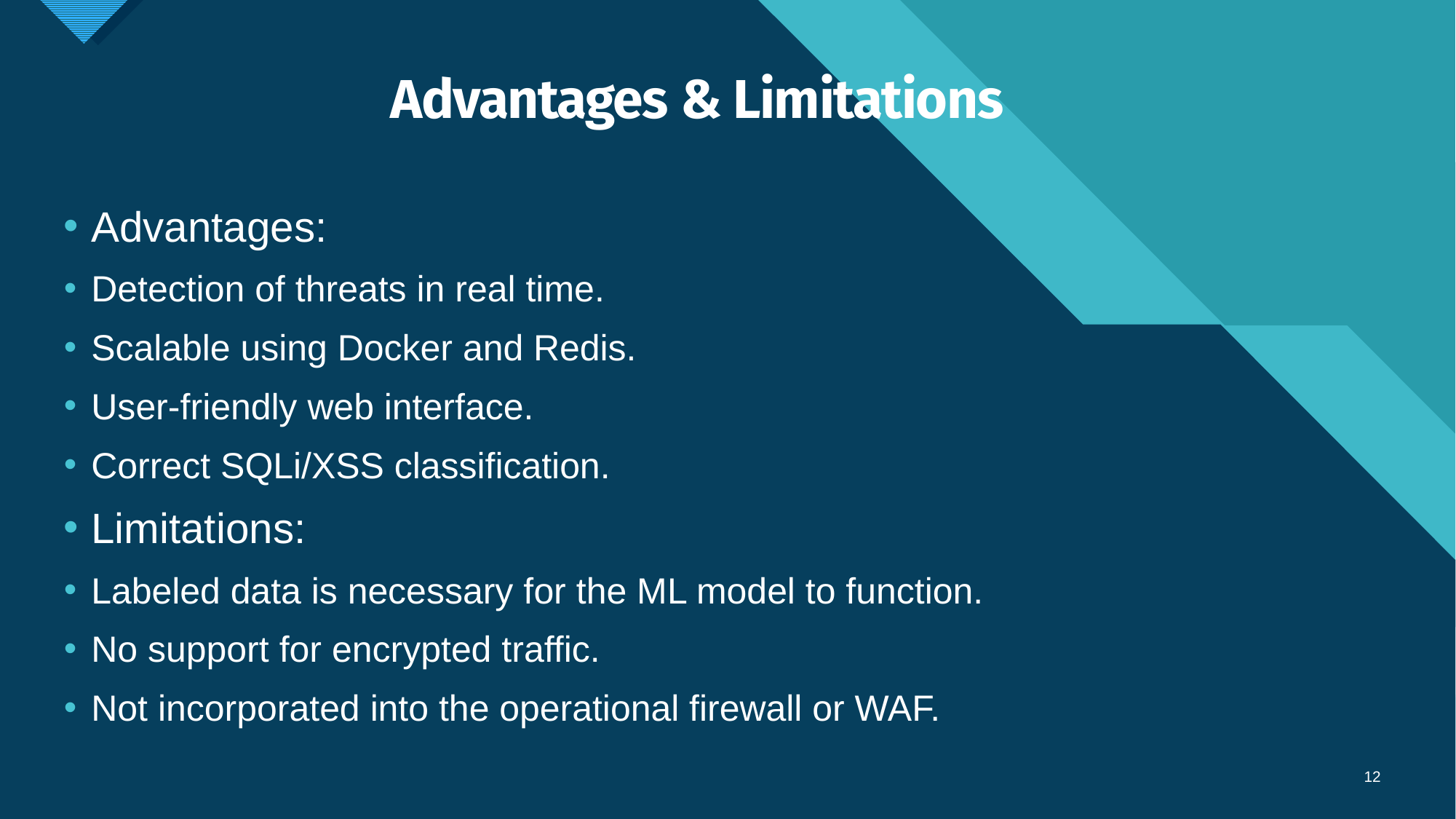

# Advantages & Limitations
Advantages:
Detection of threats in real time.
Scalable using Docker and Redis.
User-friendly web interface.
Correct SQLi/XSS classification.
Limitations:
Labeled data is necessary for the ML model to function.
No support for encrypted traffic.
Not incorporated into the operational firewall or WAF.
12